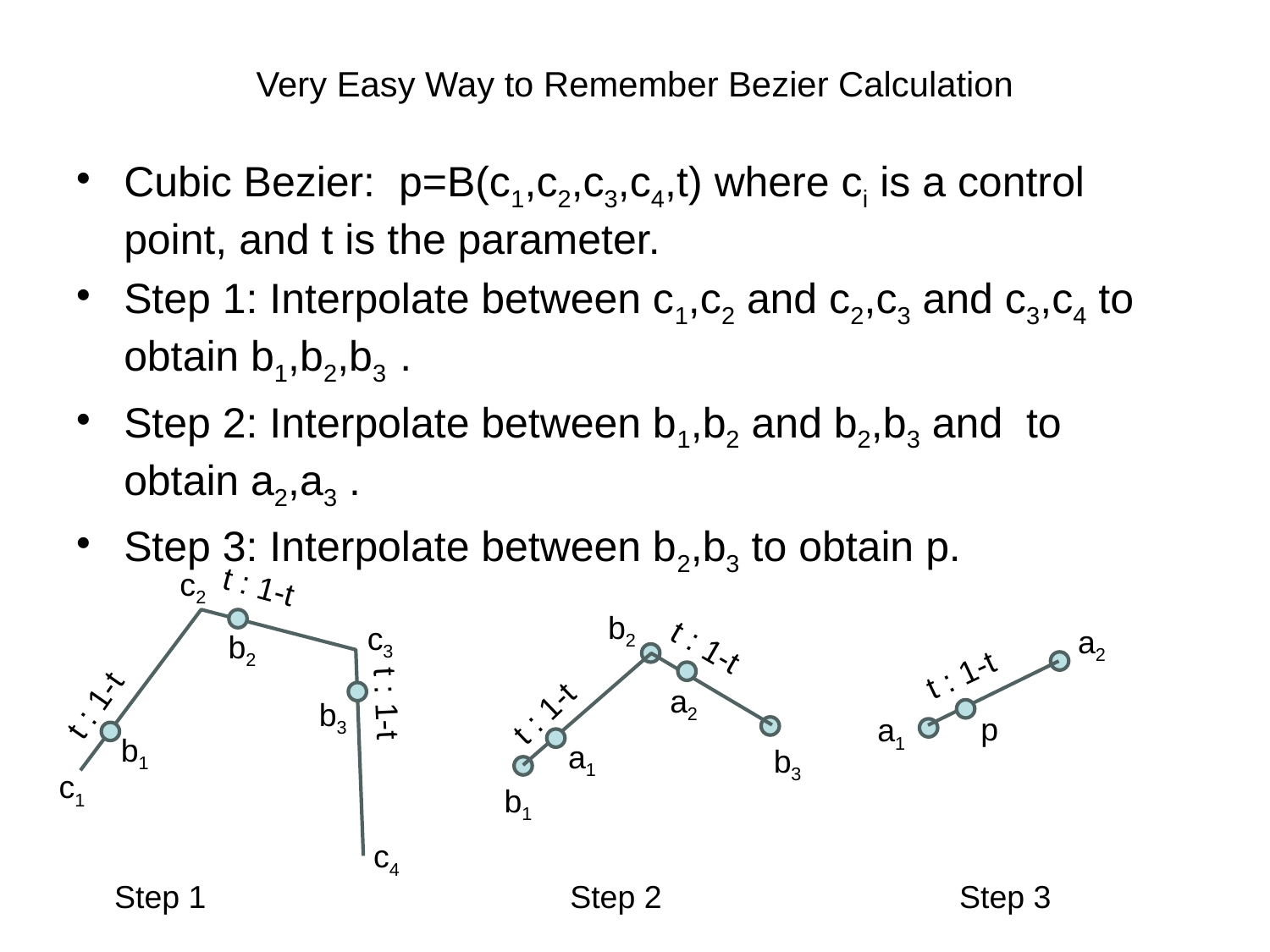

# Very Easy Way to Remember Bezier Calculation
Cubic Bezier:  p=B(c1,c2,c3,c4,t) where ci is a control point, and t is the parameter.
Step 1: Interpolate between c1,c2 and c2,c3 and c3,c4 to obtain b1,b2,b3  .
Step 2: Interpolate between b1,b2 and b2,b3 and  to  obtain a2,a3 .
Step 3: Interpolate between b2,b3 to obtain p.
c2
t : 1-t
b2

c3
a2
b2
t : 1-t

t : 1-t

a2
t : 1-t
t : 1-t

t : 1-t
b3

p
a1

b1

a1
b3

c1
b1
c4
Step 3
Step 1
Step 2